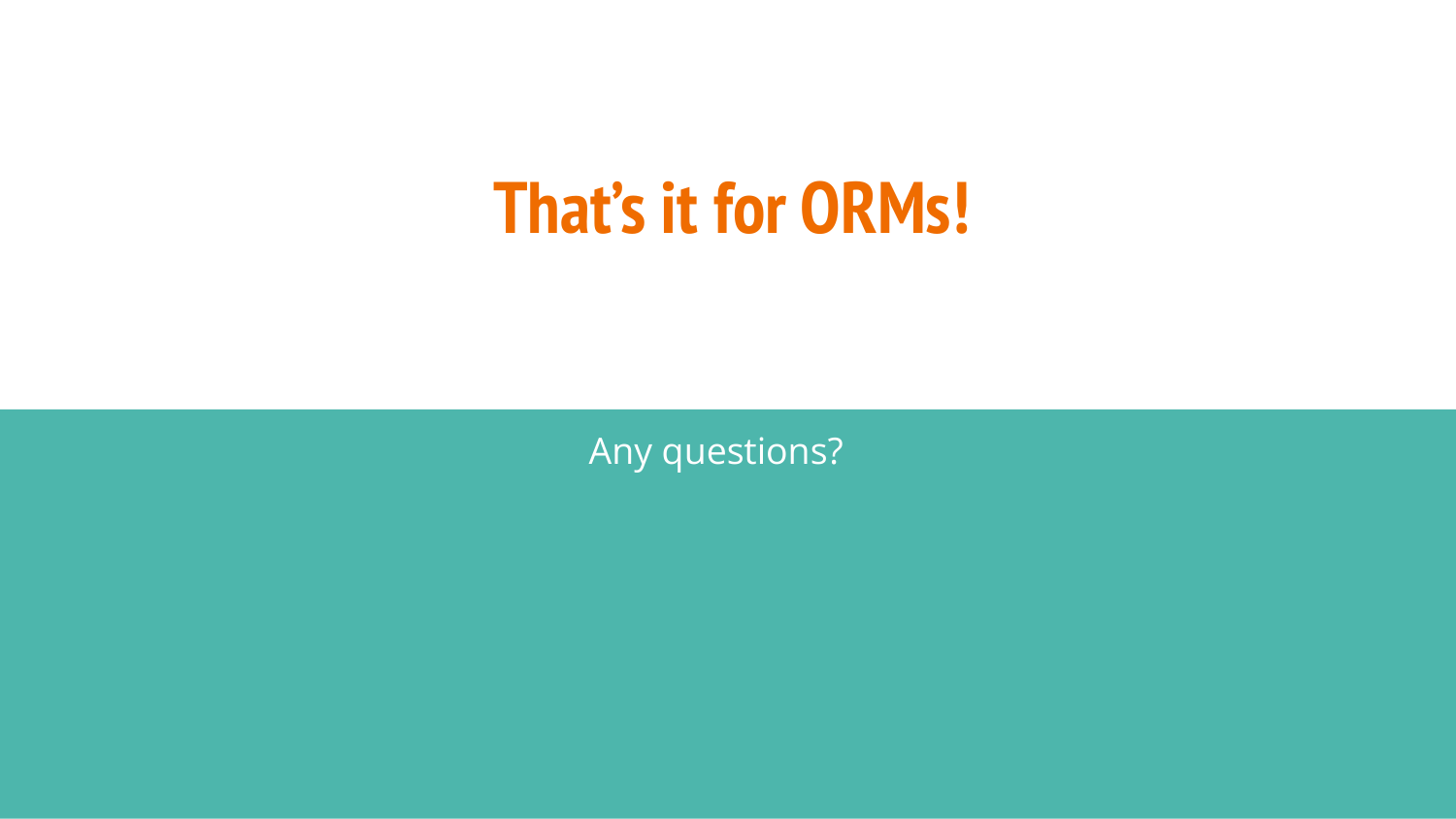

# That’s it for ORMs!
Any questions?